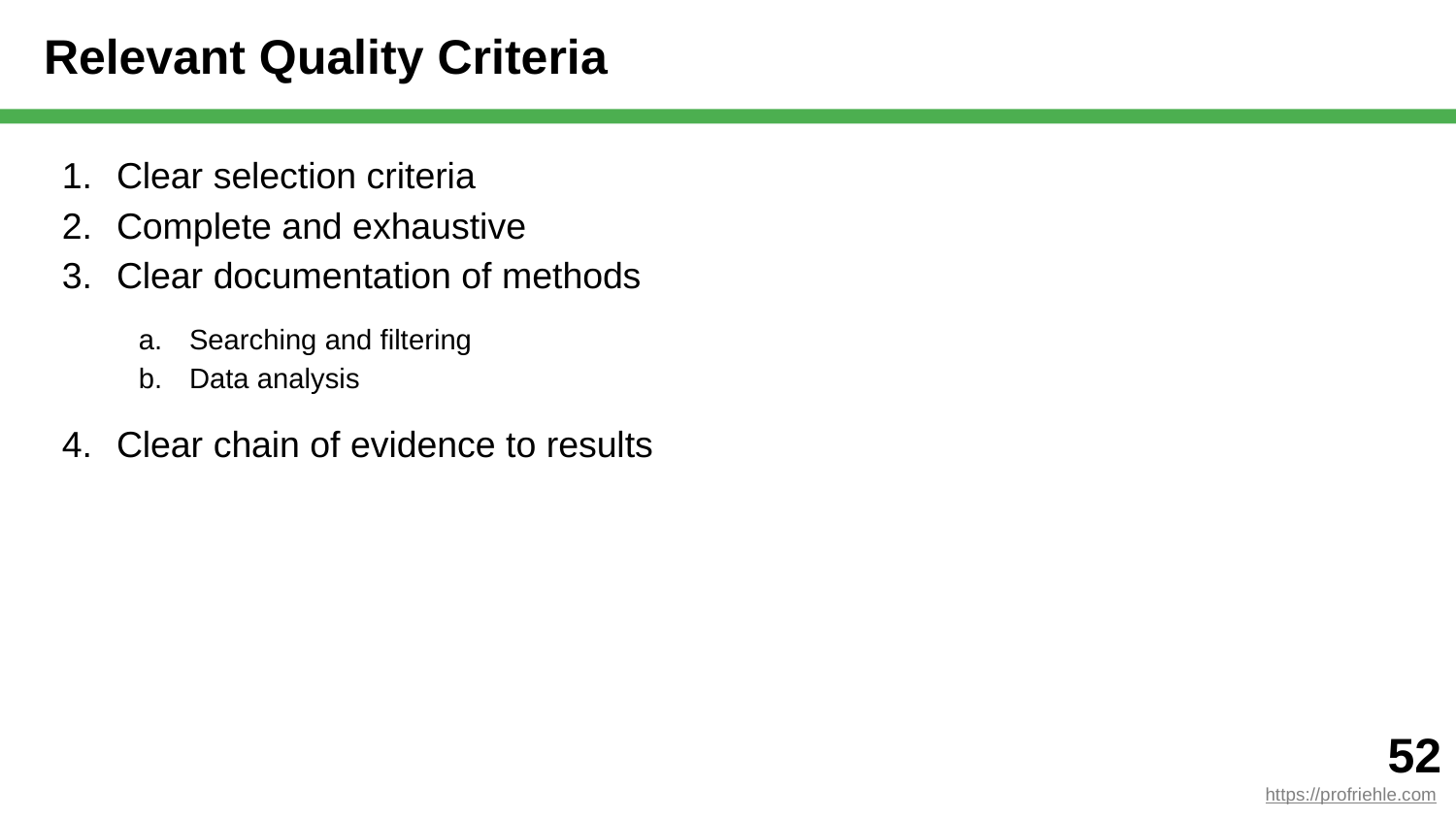

# Relevant Quality Criteria
Clear selection criteria
Complete and exhaustive
Clear documentation of methods
Searching and filtering
Data analysis
Clear chain of evidence to results
52
https://profriehle.com